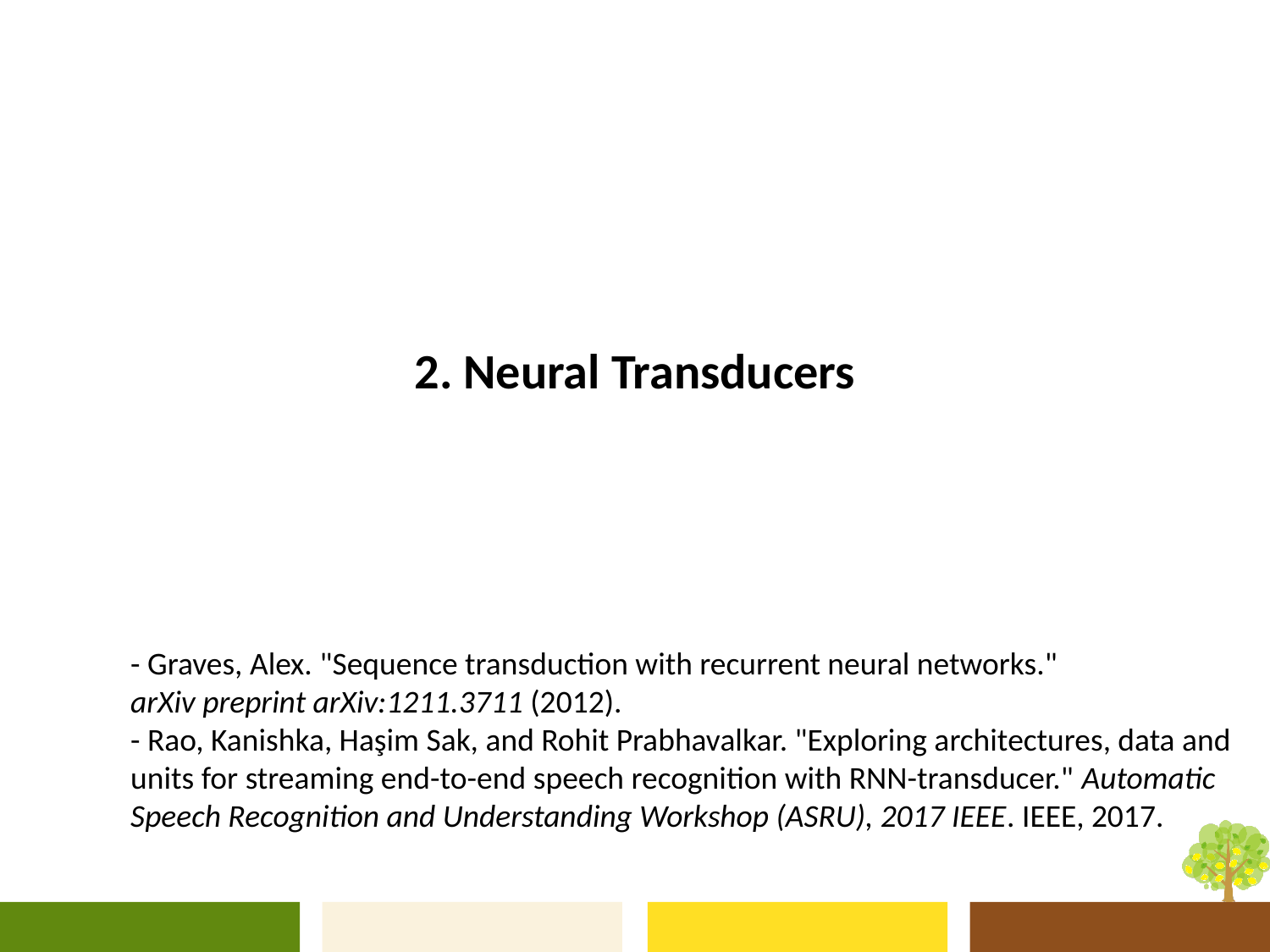

# 2. Neural Transducers
- Graves, Alex. "Sequence transduction with recurrent neural networks."
arXiv preprint arXiv:1211.3711 (2012).
- Rao, Kanishka, Haşim Sak, and Rohit Prabhavalkar. "Exploring architectures, data and
units for streaming end-to-end speech recognition with RNN-transducer." Automatic
Speech Recognition and Understanding Workshop (ASRU), 2017 IEEE. IEEE, 2017.